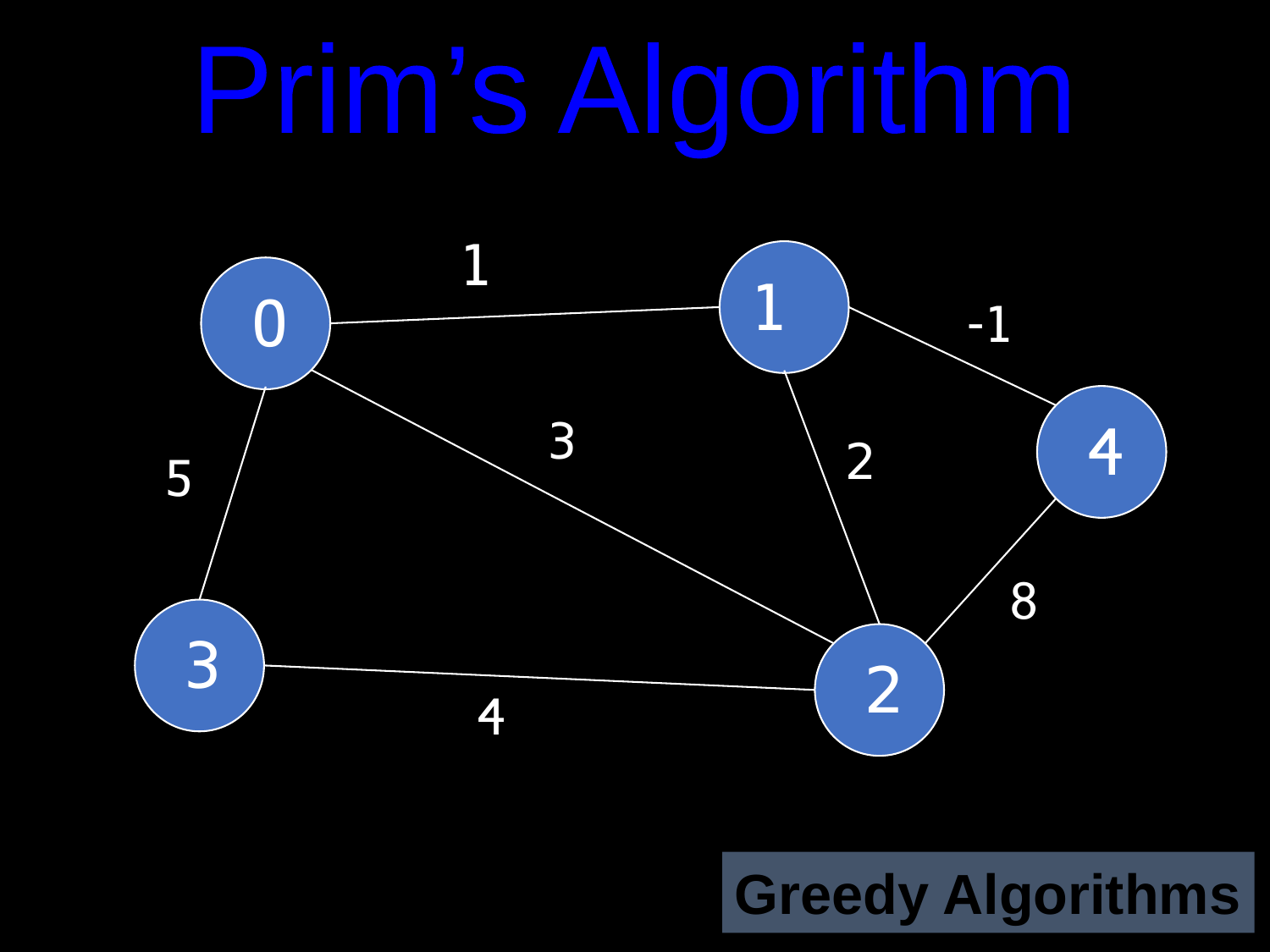

Prim’s Algorithm
1
1
 0
-1
 4
3
2
5
8
 3
 2
4